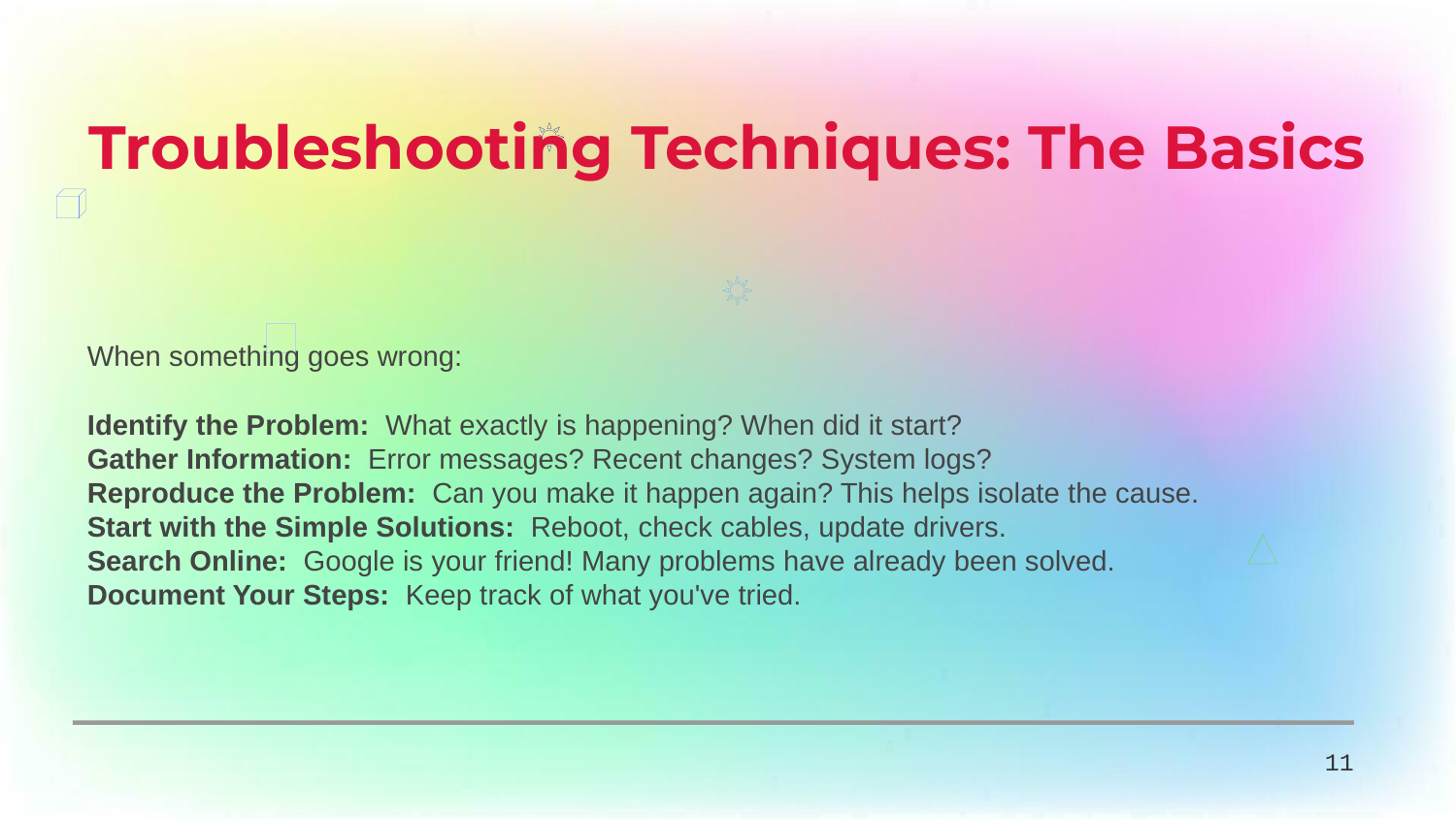

Troubleshooting Techniques: The Basics

When something goes wrong:

Identify the Problem:  What exactly is happening? When did it start?
Gather Information:  Error messages? Recent changes? System logs?
Reproduce the Problem:  Can you make it happen again? This helps isolate the cause.
Start with the Simple Solutions:  Reboot, check cables, update drivers.
Search Online:  Google is your friend! Many problems have already been solved.
Document Your Steps:  Keep track of what you've tried.

11